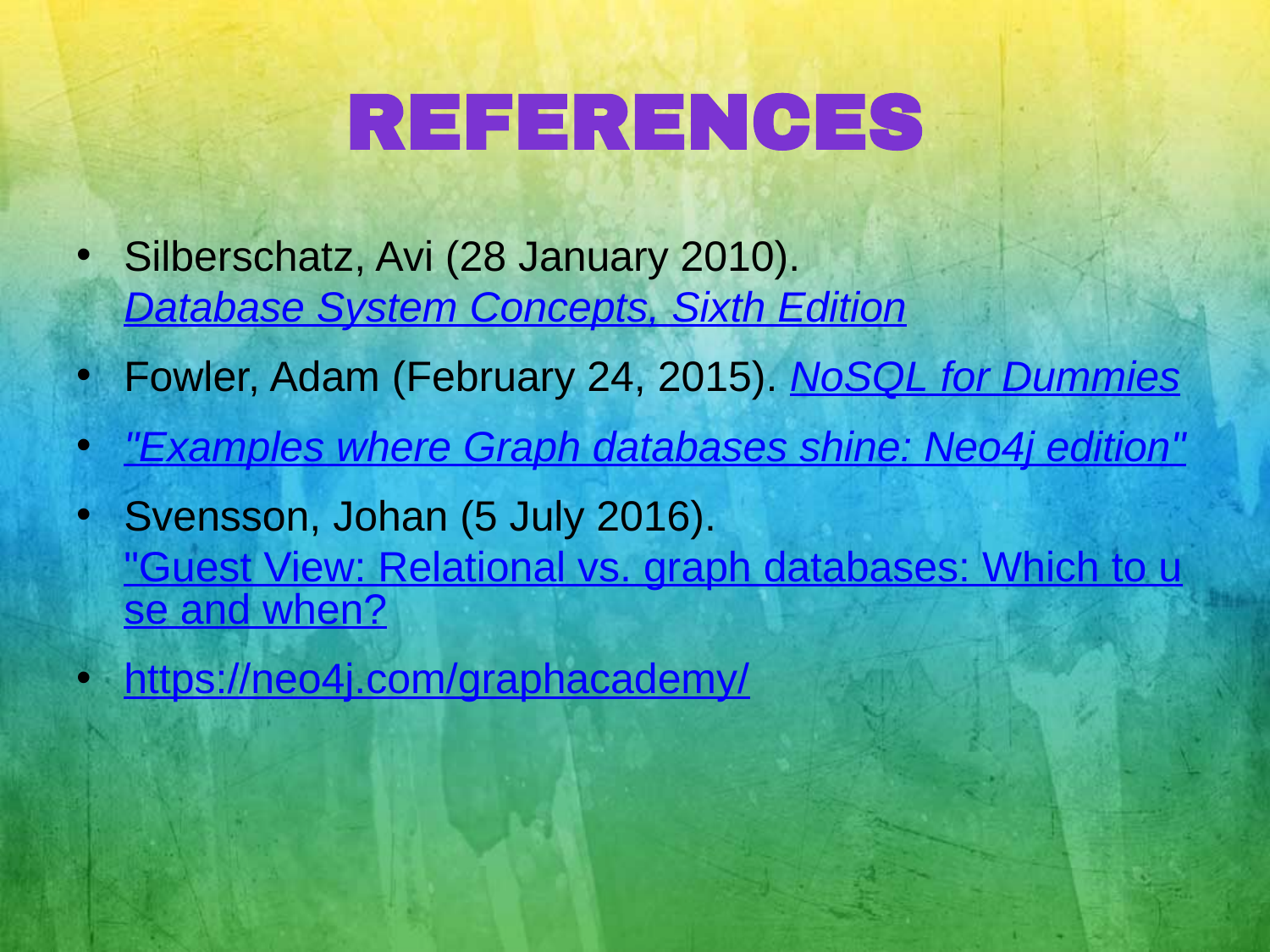

# References
Silberschatz, Avi (28 January 2010). Database System Concepts, Sixth Edition
Fowler, Adam (February 24, 2015). NoSQL for Dummies
"Examples where Graph databases shine: Neo4j edition"
Svensson, Johan (5 July 2016). "Guest View: Relational vs. graph databases: Which to use and when?
https://neo4j.com/graphacademy/